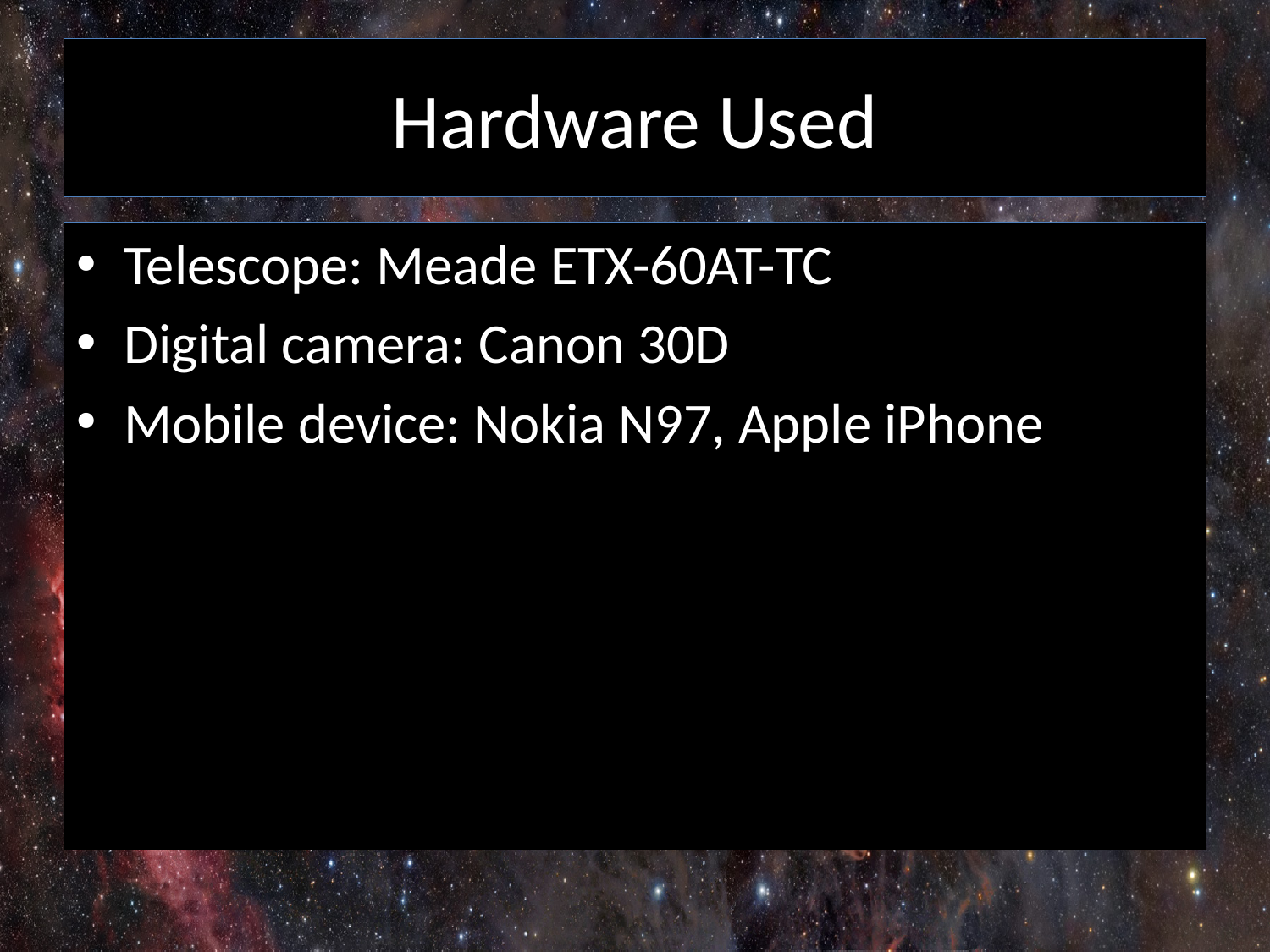

# Hardware Used
Telescope: Meade ETX-60AT-TC
Digital camera: Canon 30D
Mobile device: Nokia N97, Apple iPhone